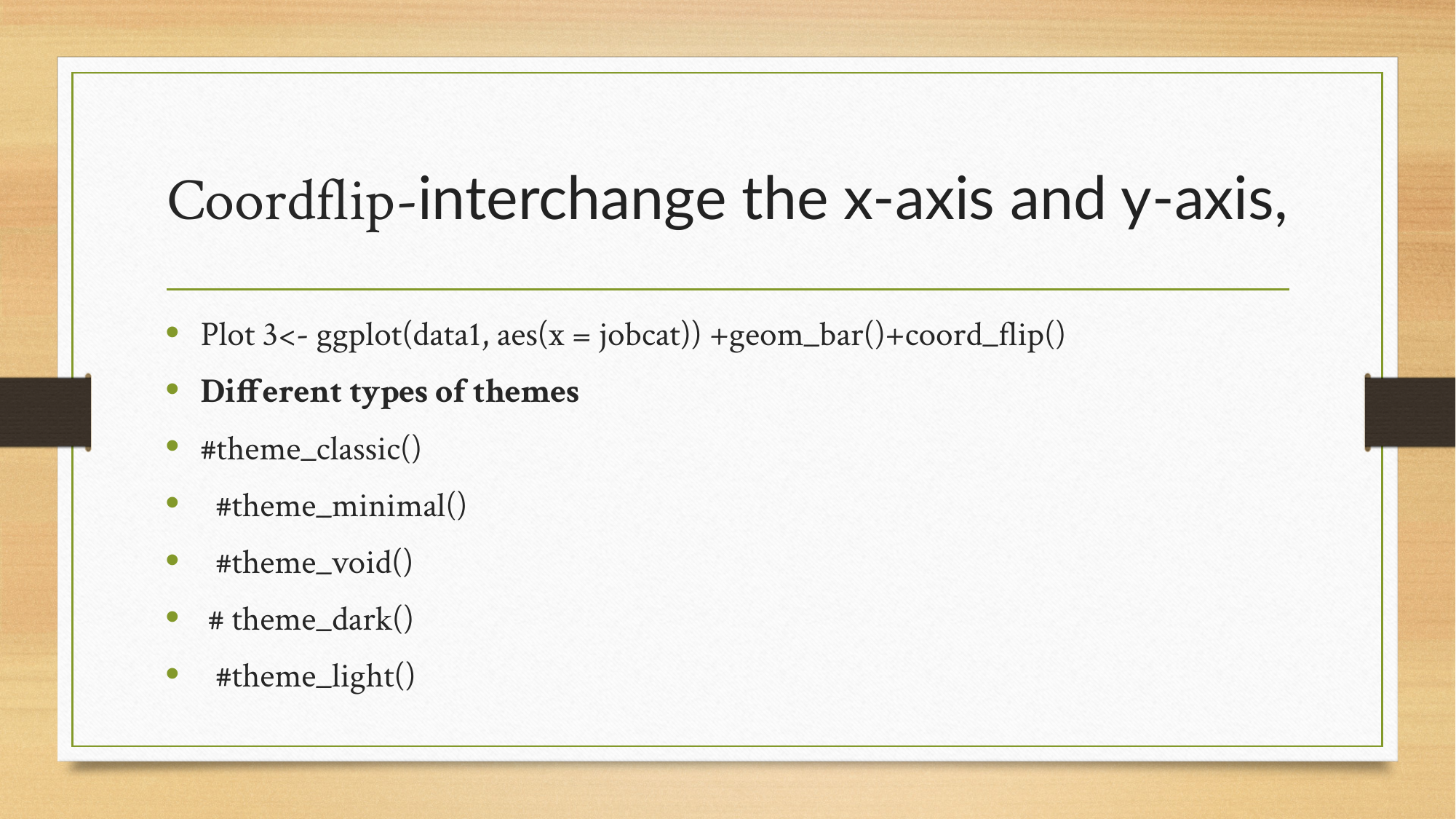

# Coordflip-interchange the x-axis and y-axis,
Plot 3<- ggplot(data1, aes(x = jobcat)) +geom_bar()+coord_flip()
Different types of themes
#theme_classic()
  #theme_minimal()
  #theme_void()
 # theme_dark()
  #theme_light()